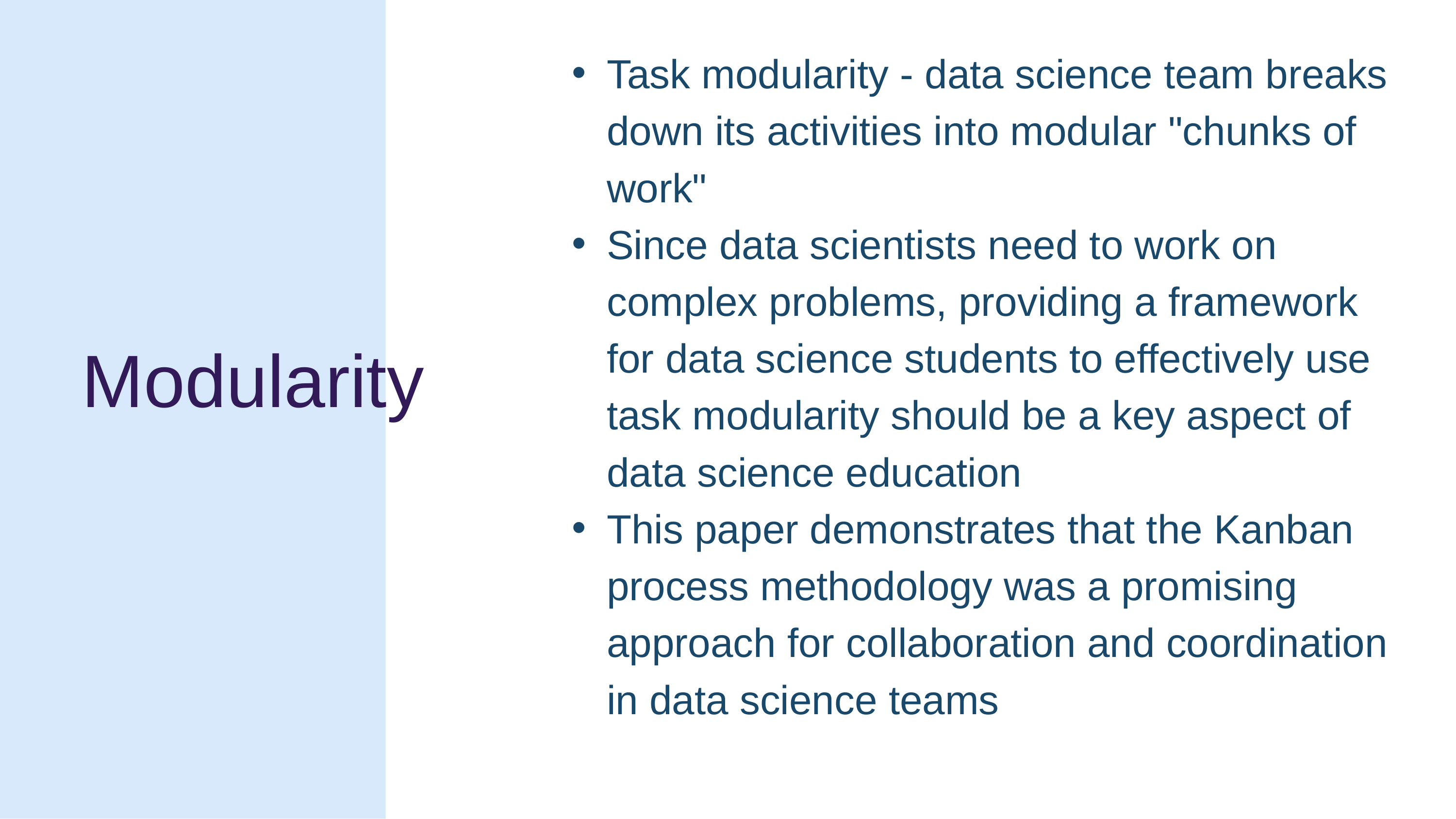

Task modularity - data science team breaks down its activities into modular "chunks of work"
Since data scientists need to work on complex problems, providing a framework for data science students to effectively use task modularity should be a key aspect of data science education
This paper demonstrates that the Kanban process methodology was a promising approach for collaboration and coordination in data science teams
Modularity